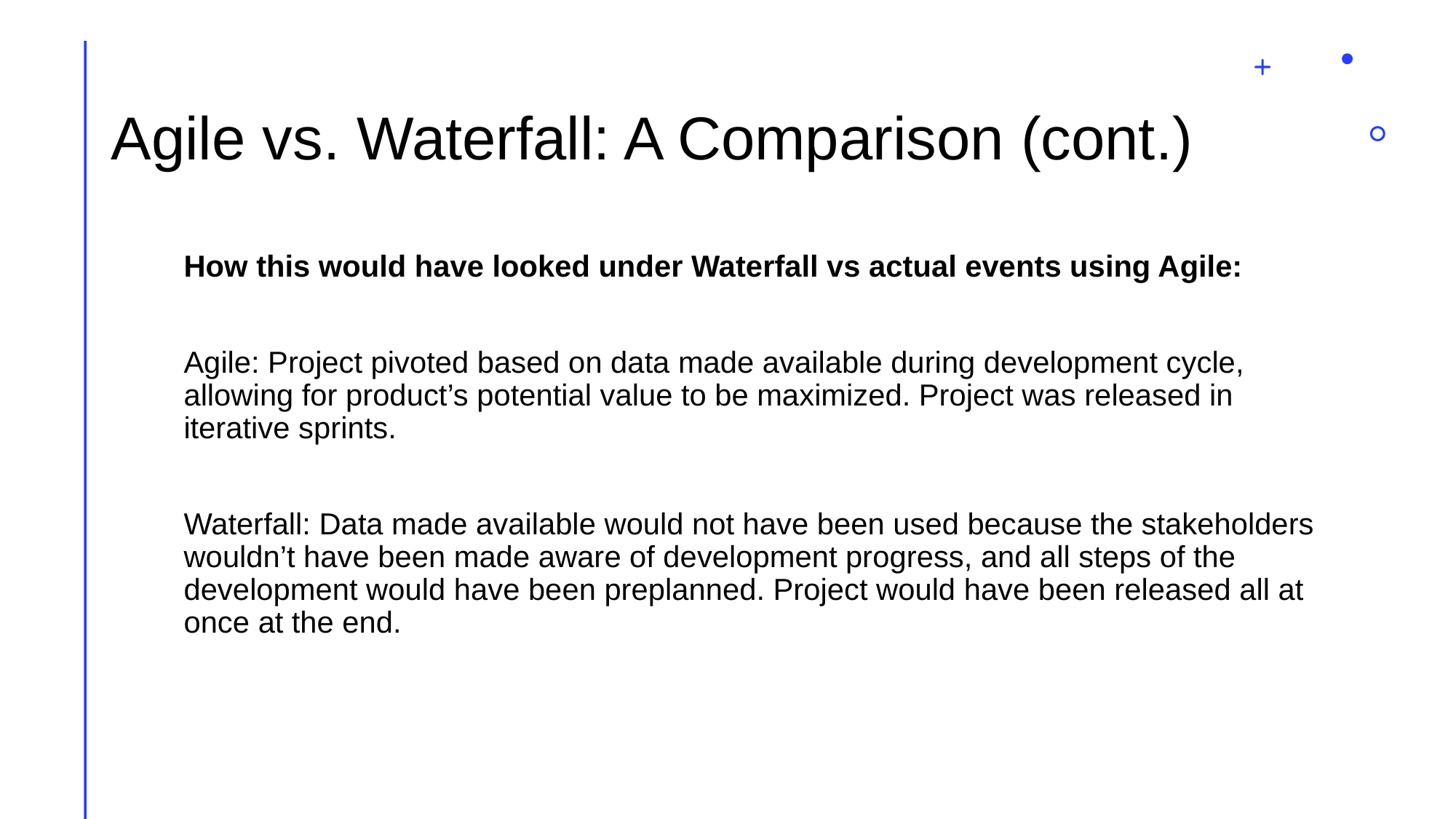

# Agile vs. Waterfall: A Comparison (cont.)
How this would have looked under Waterfall vs actual events using Agile:

Agile: Project pivoted based on data made available during development cycle, allowing for product’s potential value to be maximized. Project was released in iterative sprints.

Waterfall: Data made available would not have been used because the stakeholders wouldn’t have been made aware of development progress, and all steps of the development would have been preplanned. Project would have been released all at once at the end.